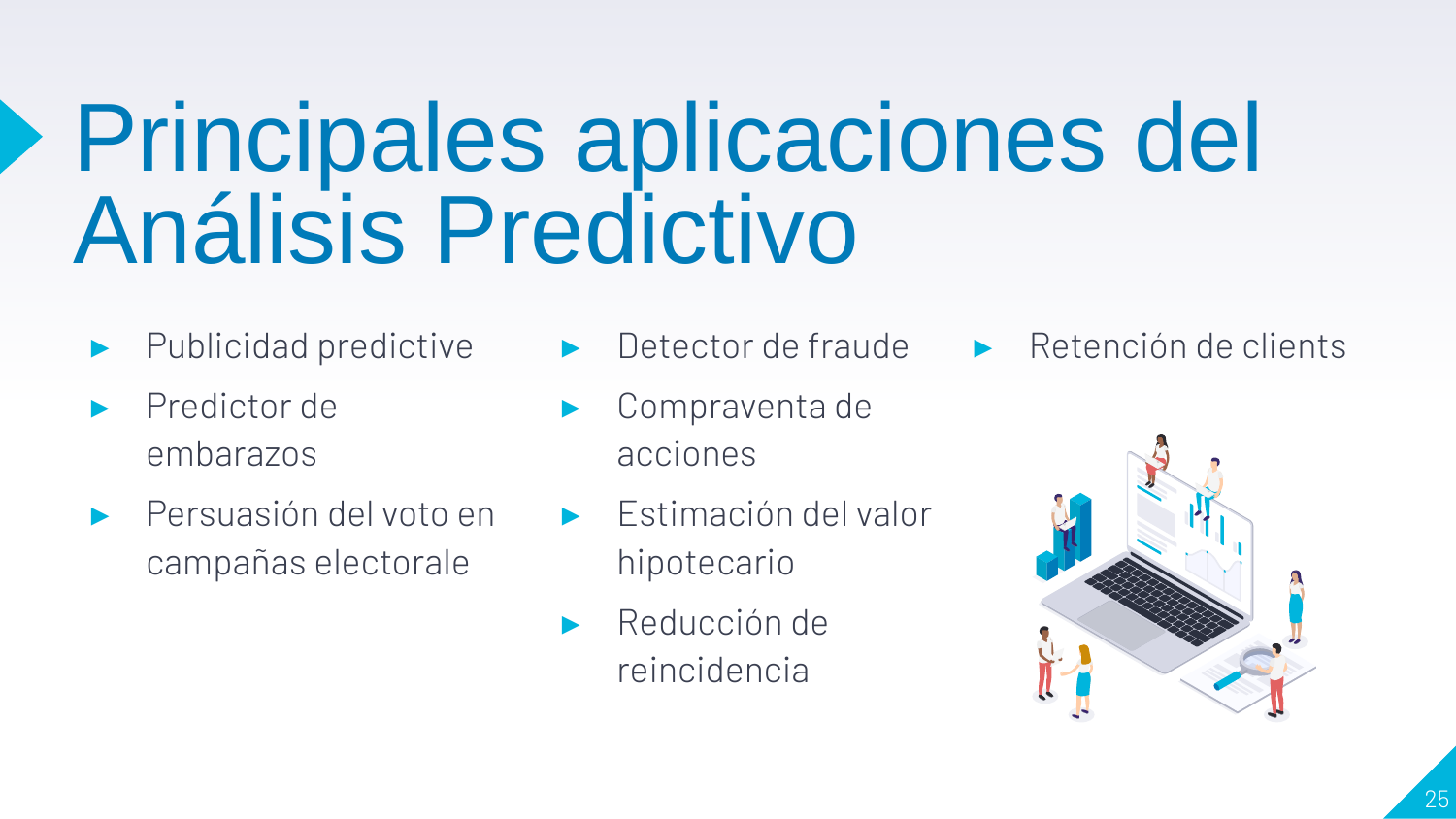

# Principales aplicaciones del Análisis Predictivo
Publicidad predictive
Predictor de embarazos
Persuasión del voto en campañas electorale
Detector de fraude
Compraventa de acciones
Estimación del valor hipotecario
Reducción de reincidencia
Retención de clients

25